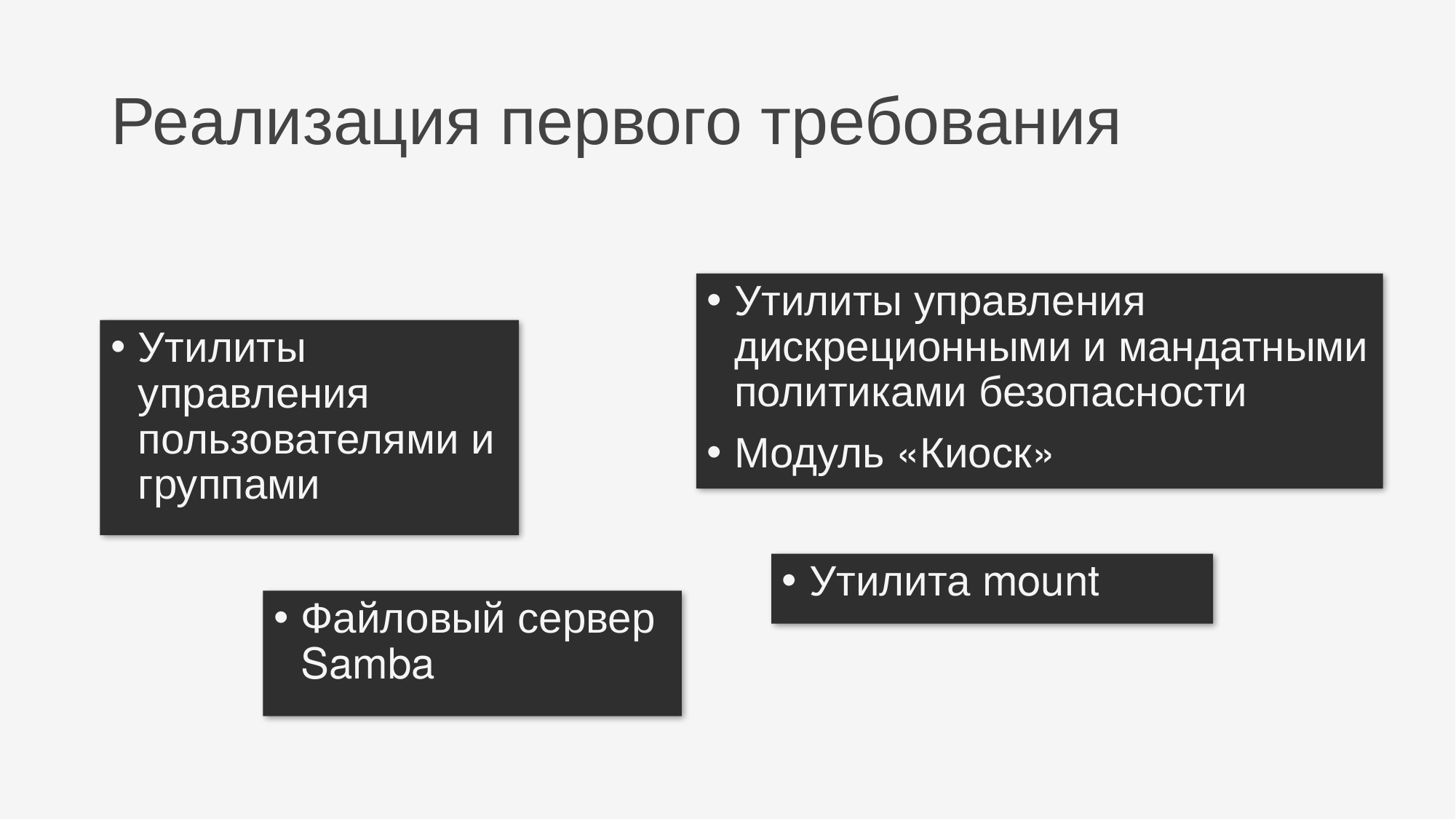

# Реализация первого требования
Утилиты управления дискреционными и мандатными политиками безопасности
Модуль «Киоск»
Утилиты управления пользователями и группами
Утилита mount
Файловый сервер Samba